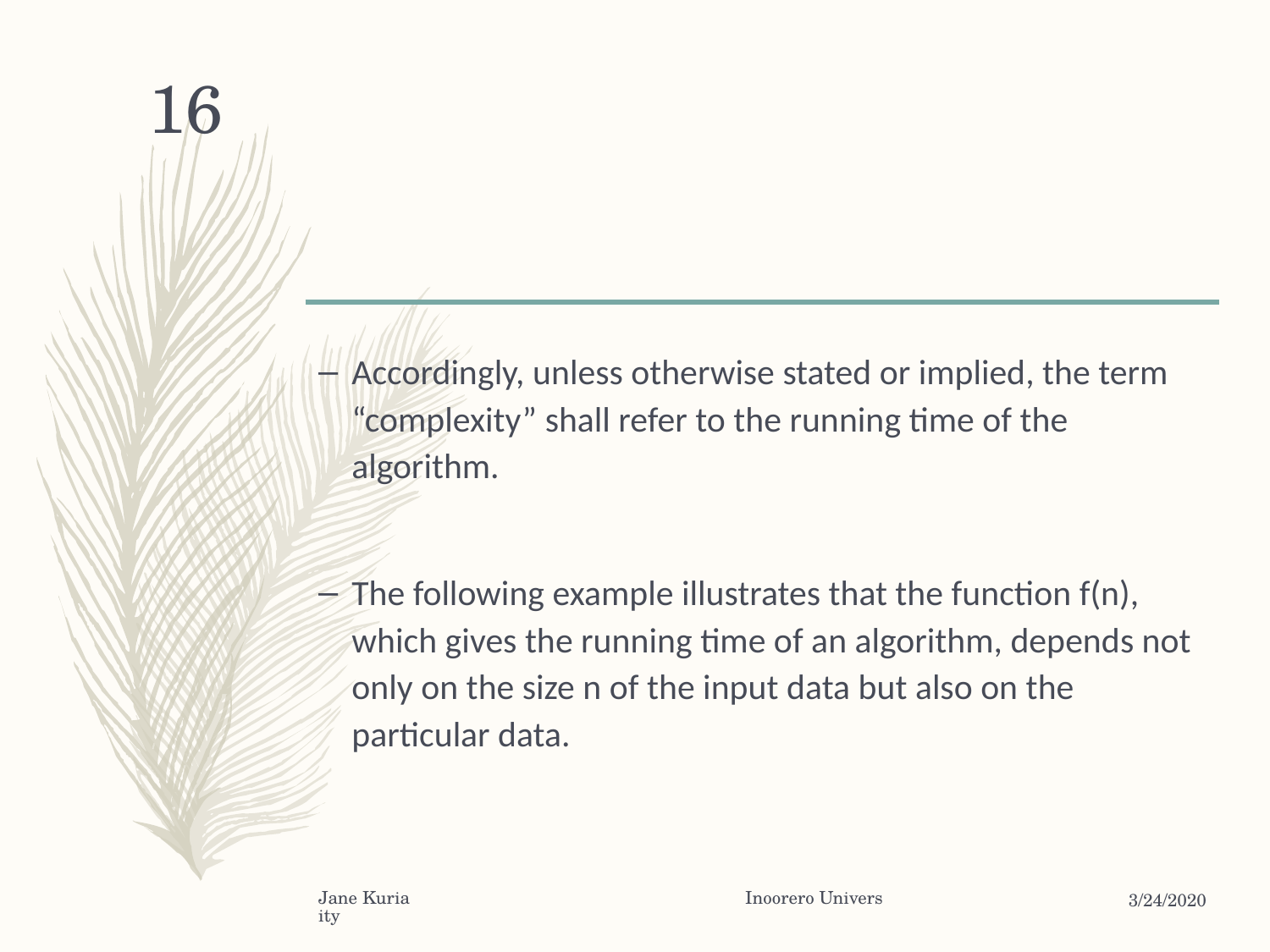

#
16
Accordingly, unless otherwise stated or implied, the term “complexity” shall refer to the running time of the algorithm.

The following example illustrates that the function f(n), which gives the running time of an algorithm, depends not only on the size n of the input data but also on the particular data.
Jane Kuria                                                                     Inoorero University
3/24/2020